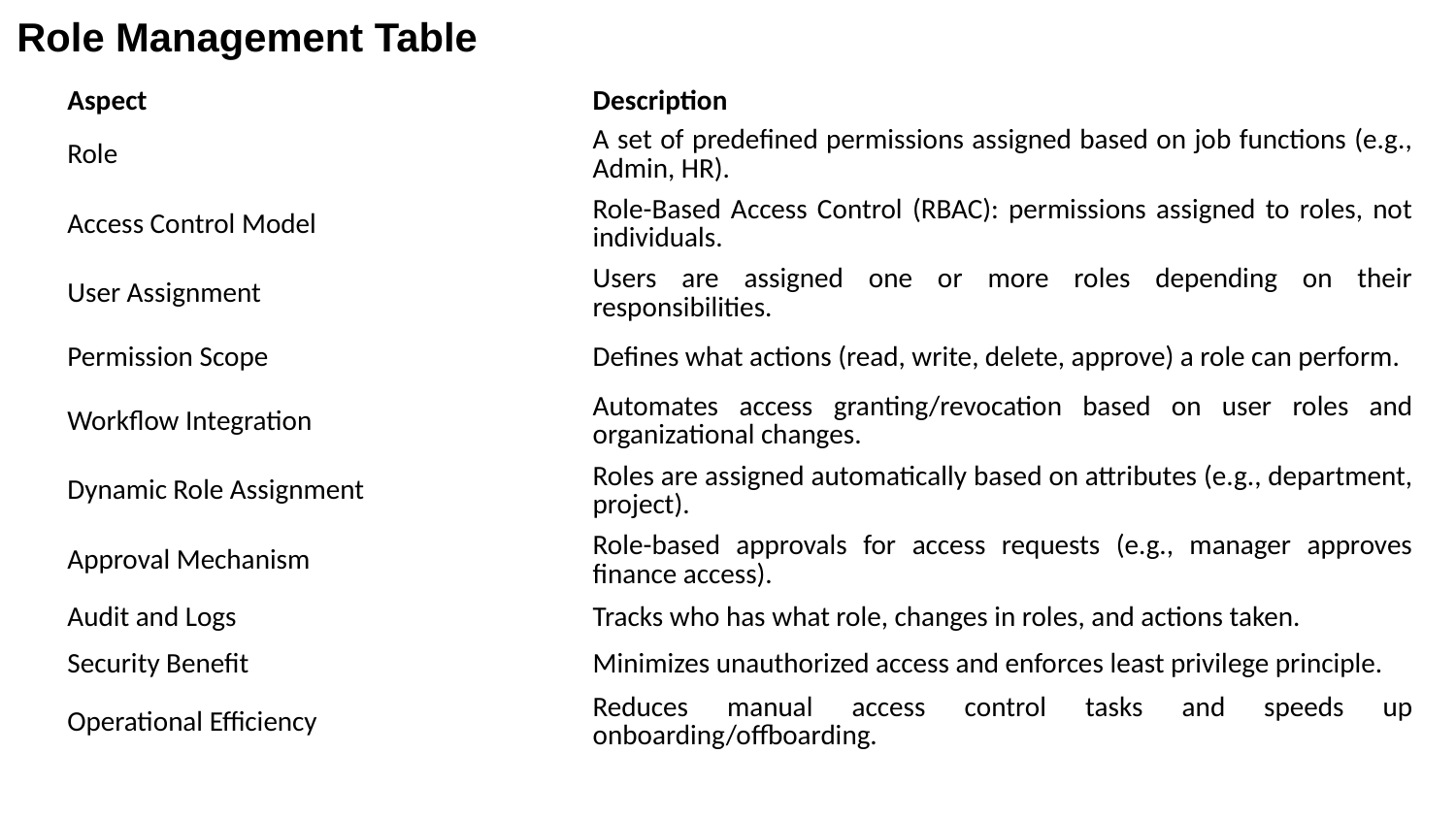

Role Management Table

| Aspect | Description |
| --- | --- |
| Role | A set of predefined permissions assigned based on job functions (e.g., Admin, HR). |
| Access Control Model | Role-Based Access Control (RBAC): permissions assigned to roles, not individuals. |
| User Assignment | Users are assigned one or more roles depending on their responsibilities. |
| Permission Scope | Defines what actions (read, write, delete, approve) a role can perform. |
| Workflow Integration | Automates access granting/revocation based on user roles and organizational changes. |
| Dynamic Role Assignment | Roles are assigned automatically based on attributes (e.g., department, project). |
| Approval Mechanism | Role-based approvals for access requests (e.g., manager approves finance access). |
| Audit and Logs | Tracks who has what role, changes in roles, and actions taken. |
| Security Benefit | Minimizes unauthorized access and enforces least privilege principle. |
| Operational Efficiency | Reduces manual access control tasks and speeds up onboarding/offboarding. |